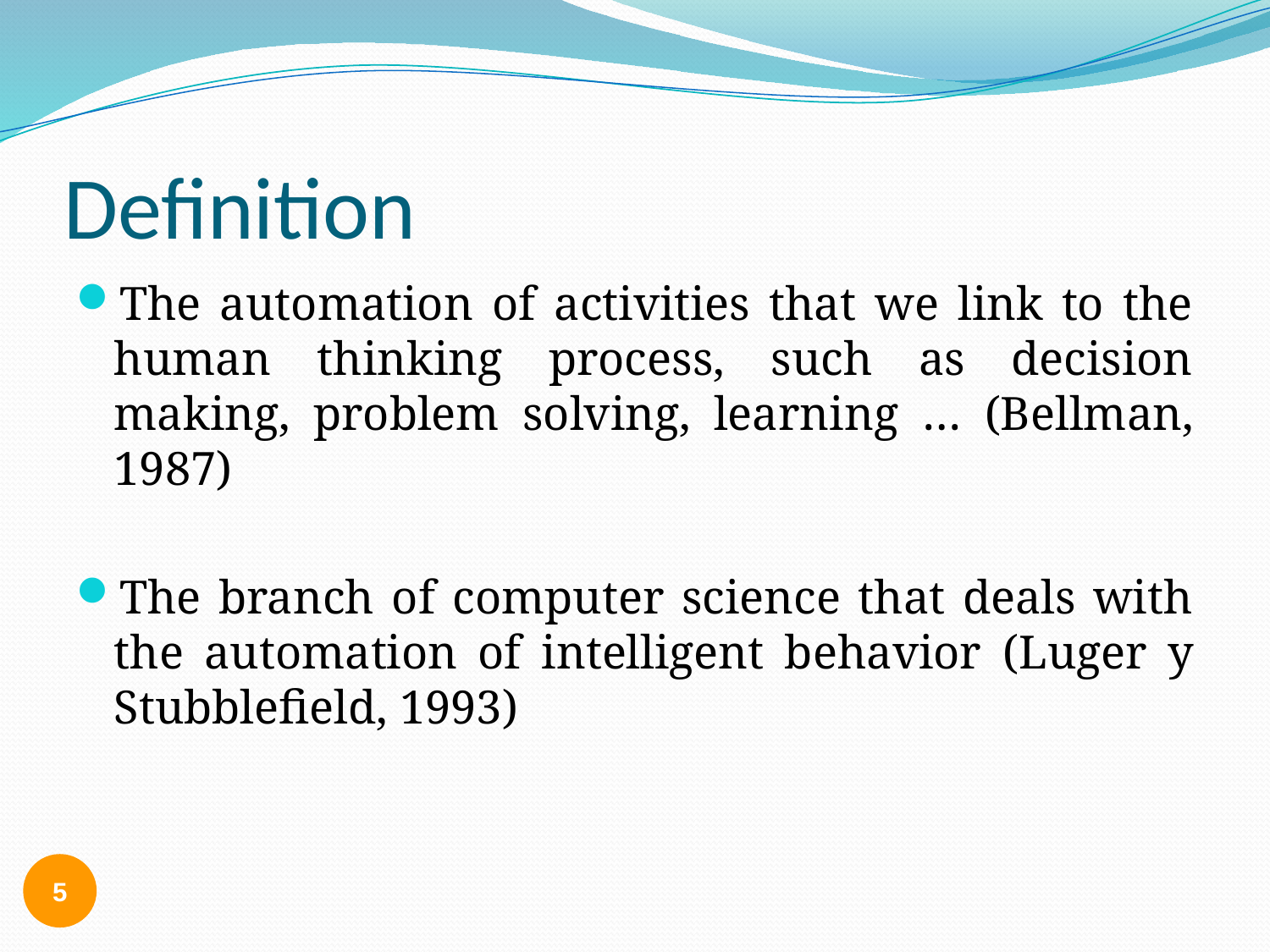

# Definition
The automation of activities that we link to the human thinking process, such as decision making, problem solving, learning … (Bellman, 1987)

The branch of computer science that deals with the automation of intelligent behavior (Luger y Stubblefield, 1993)
5